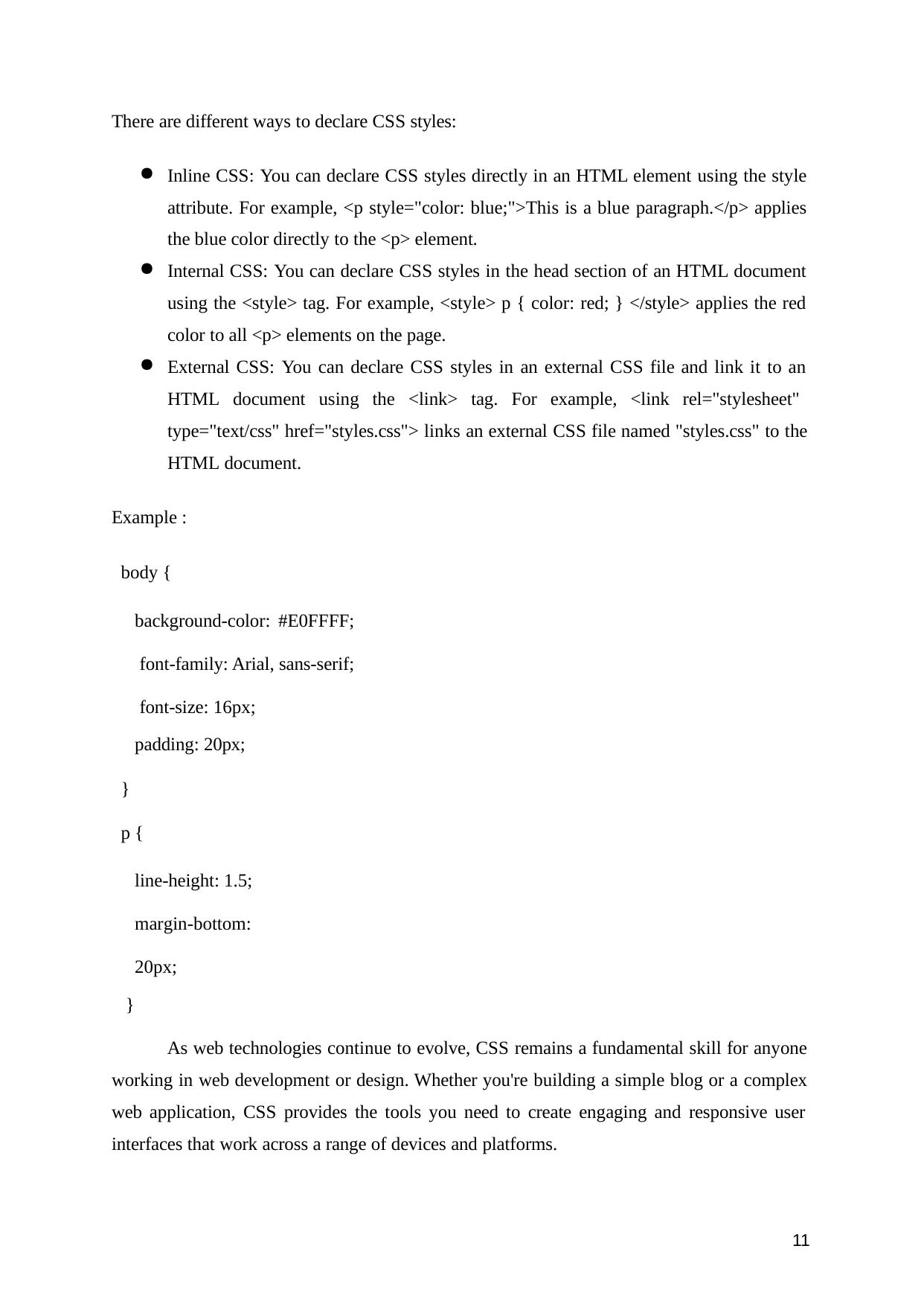

There are different ways to declare CSS styles:

Inline CSS: You can declare CSS styles directly in an HTML element using the style  attribute. For example, <p style="color: blue;">This is a blue paragraph.</p> applies  the blue color directly to the <p> element.
Internal CSS: You can declare CSS styles in the head section of an HTML document  using the <style> tag. For example, <style> p { color: red; } </style> applies the red  color to all <p> elements on the page.
External CSS: You can declare CSS styles in an external CSS file and link it to an  HTML document using the <link> tag. For example, <link rel="stylesheet"  type="text/css" href="styles.css"> links an external CSS file named "styles.css" to the  HTML document.

Example :

body {
background-color: #E0FFFF;  font-family: Arial, sans-serif;  font-size: 16px;
padding: 20px;

}

p {
line-height: 1.5;  margin-bottom: 20px;
}
As web technologies continue to evolve, CSS remains a fundamental skill for anyone  working in web development or design. Whether you're building a simple blog or a complex  web application, CSS provides the tools you need to create engaging and responsive user  interfaces that work across a range of devices and platforms.
11